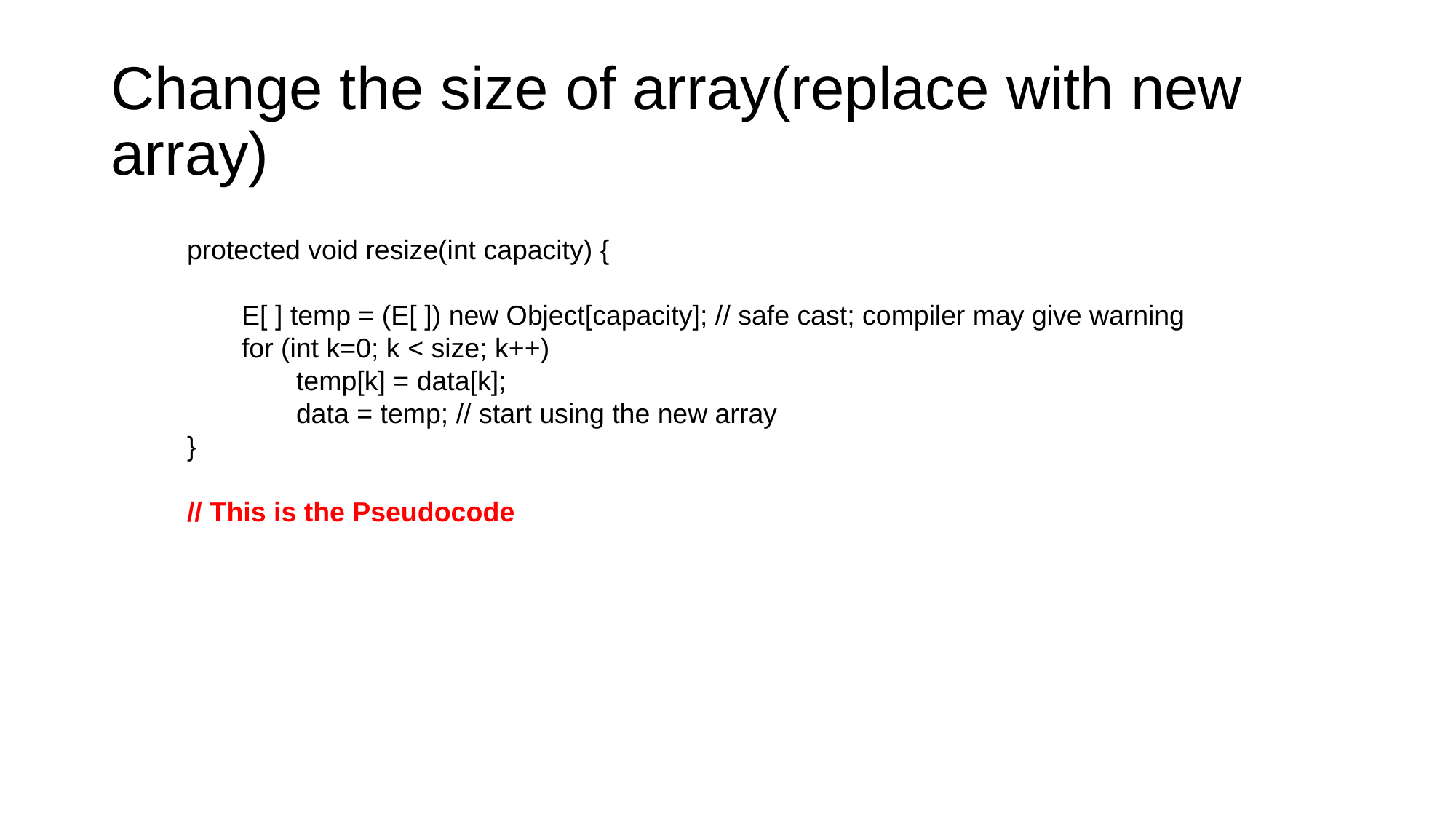

# Change the size of array(replace with new array)
protected void resize(int capacity) {

E[ ] temp = (E[ ]) new Object[capacity]; // safe cast; compiler may give warning
for (int k=0; k < size; k++)
temp[k] = data[k];
data = temp; // start using the new array
}

// This is the Pseudocode